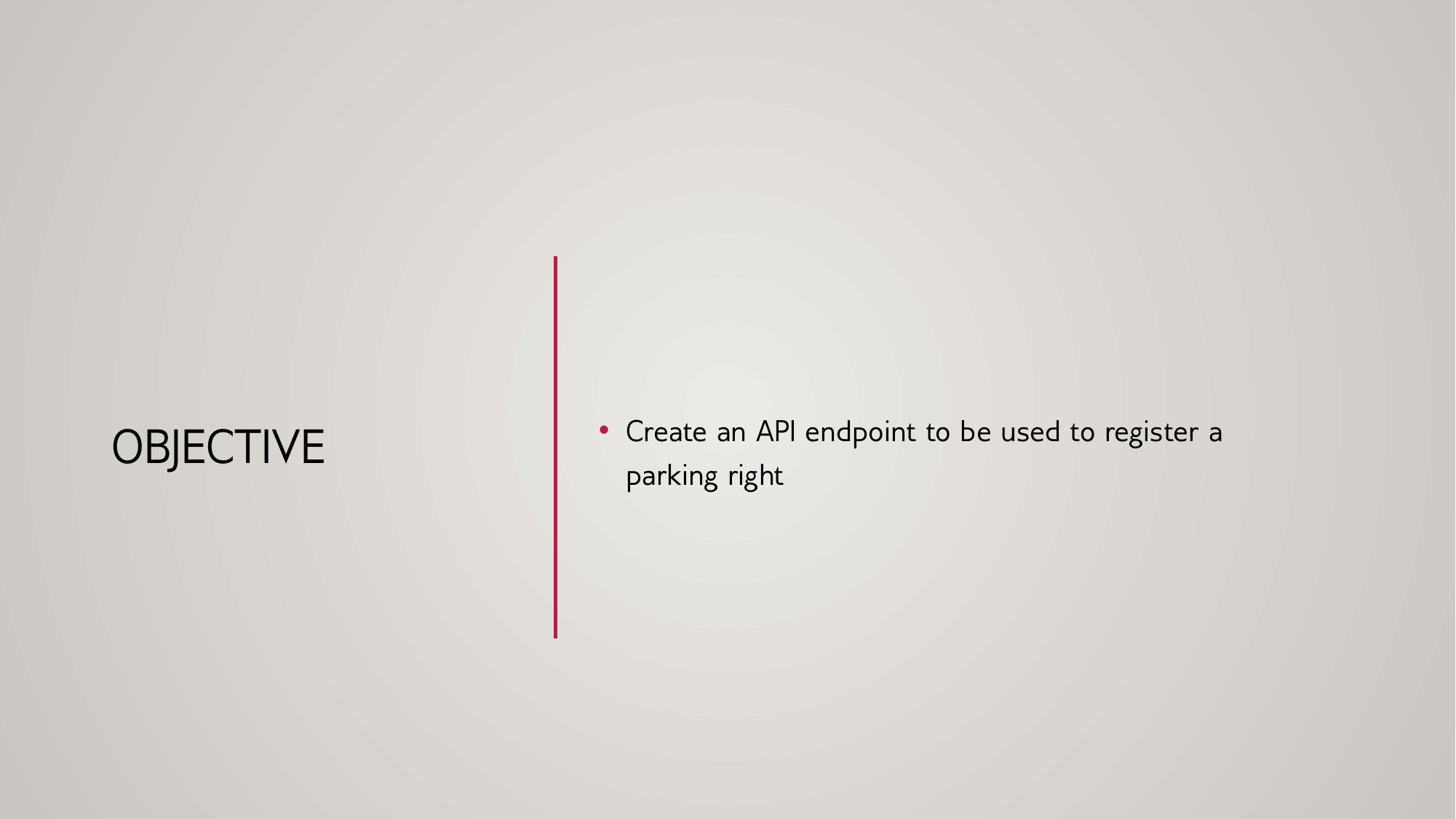

# OBJECTIVE
Create an API endpoint to be used to register a parking right